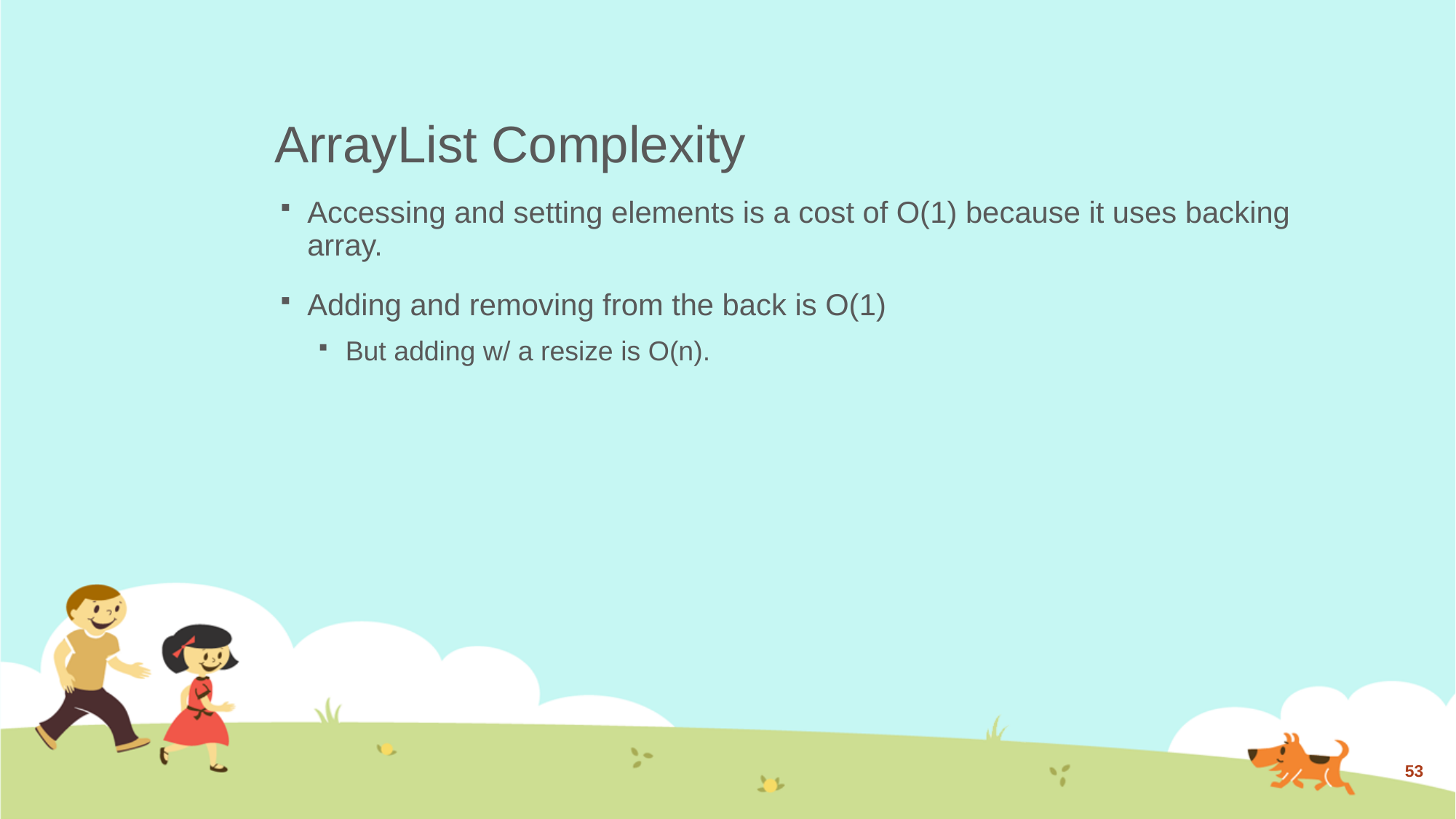

# ArrayList Complexity
Accessing and setting elements is a cost of O(1) because it uses backing array.
Adding and removing from the back is O(1)
But adding w/ a resize is O(n).

53